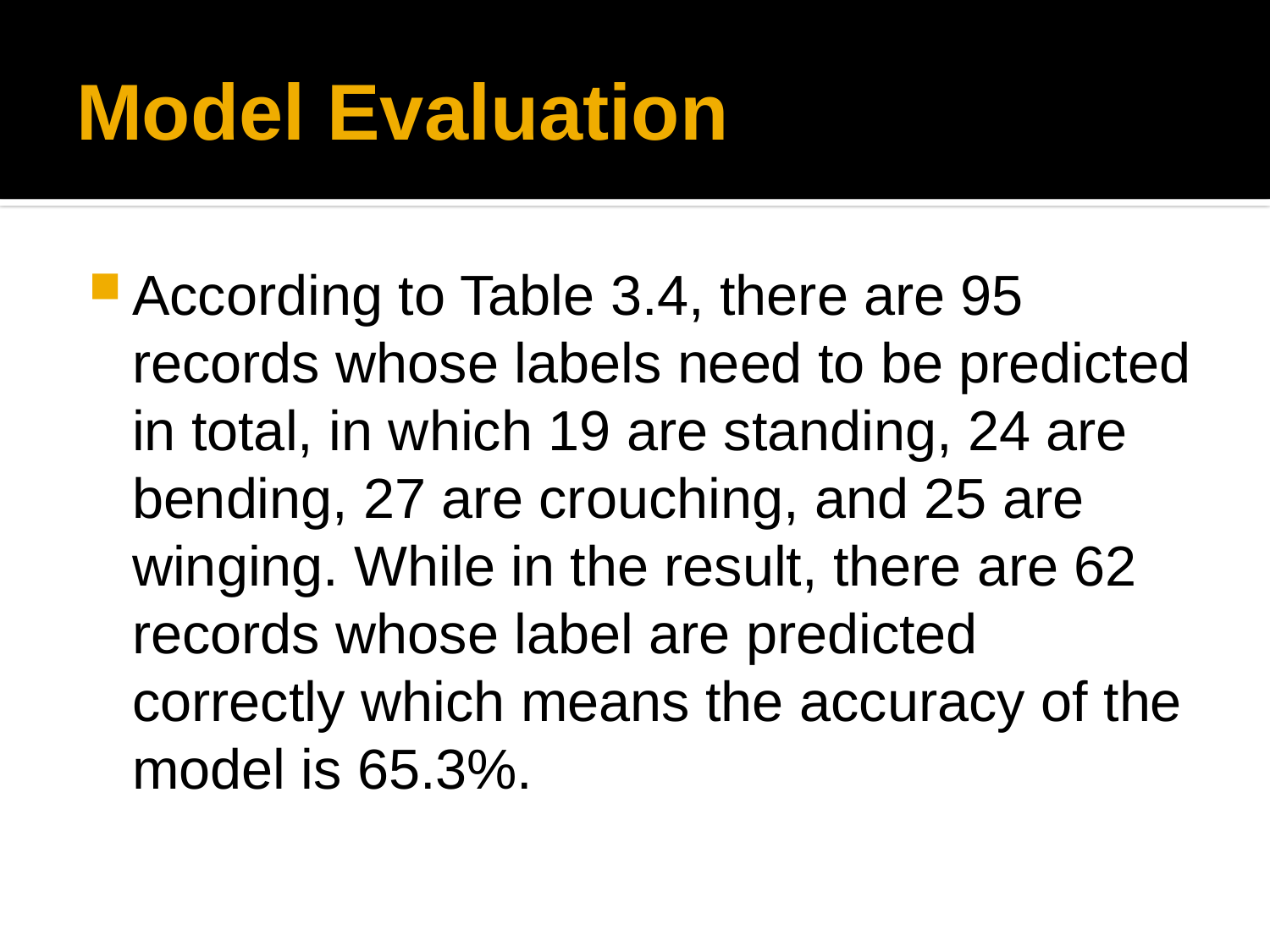

# Model Evaluation
According to Table 3.4, there are 95 records whose labels need to be predicted in total, in which 19 are standing, 24 are bending, 27 are crouching, and 25 are winging. While in the result, there are 62 records whose label are predicted correctly which means the accuracy of the model is 65.3%.